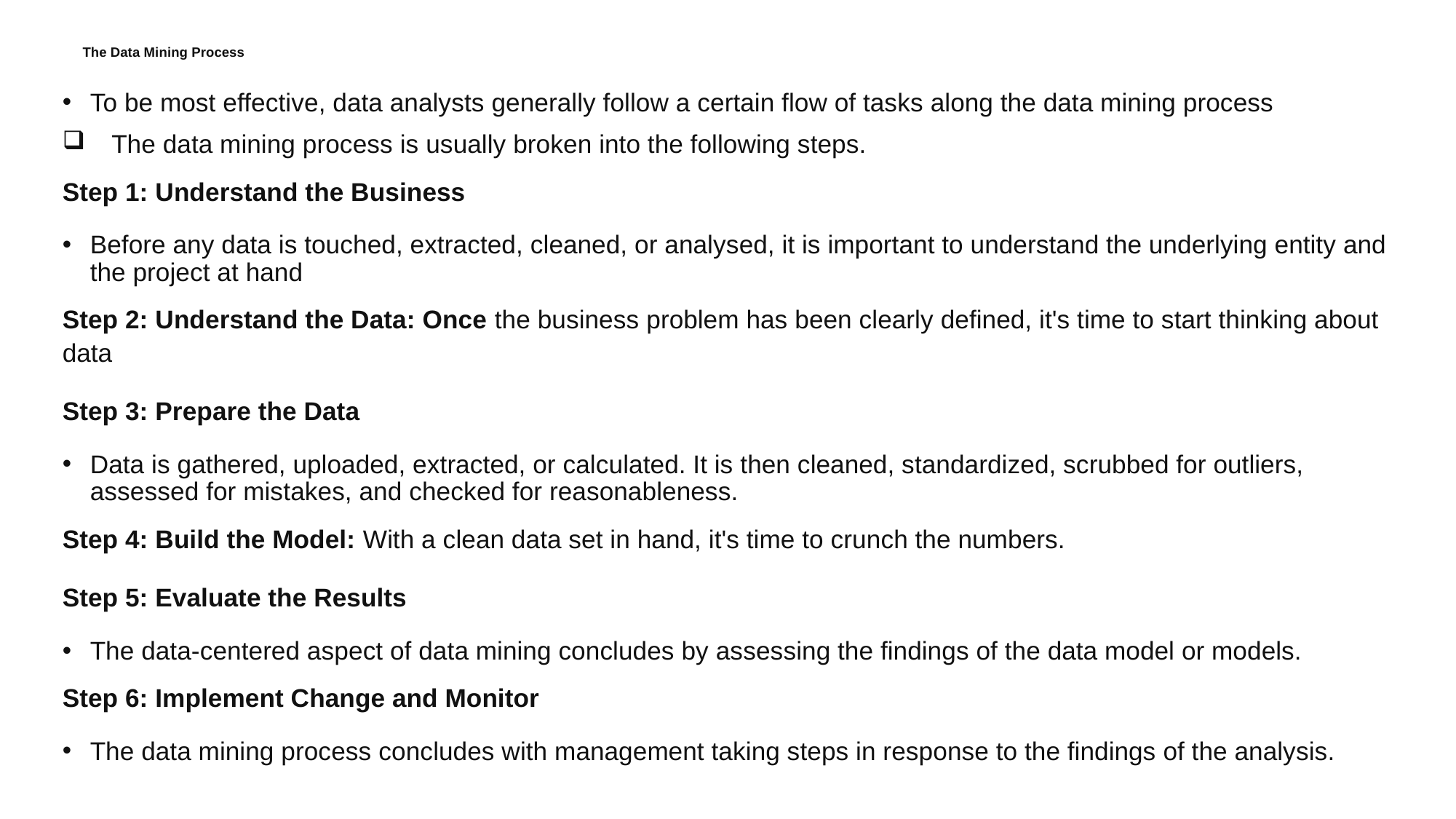

# The Data Mining Process
To be most effective, data analysts generally follow a certain flow of tasks along the data mining process
   The data mining process is usually broken into the following steps.
Step 1: Understand the Business
Before any data is touched, extracted, cleaned, or analysed, it is important to understand the underlying entity and the project at hand
Step 2: Understand the Data: Once the business problem has been clearly defined, it's time to start thinking about data
Step 3: Prepare the Data
Data is gathered, uploaded, extracted, or calculated. It is then cleaned, standardized, scrubbed for outliers, assessed for mistakes, and checked for reasonableness.
Step 4: Build the Model: With a clean data set in hand, it's time to crunch the numbers.
Step 5: Evaluate the Results
The data-centered aspect of data mining concludes by assessing the findings of the data model or models.
Step 6: Implement Change and Monitor
The data mining process concludes with management taking steps in response to the findings of the analysis.